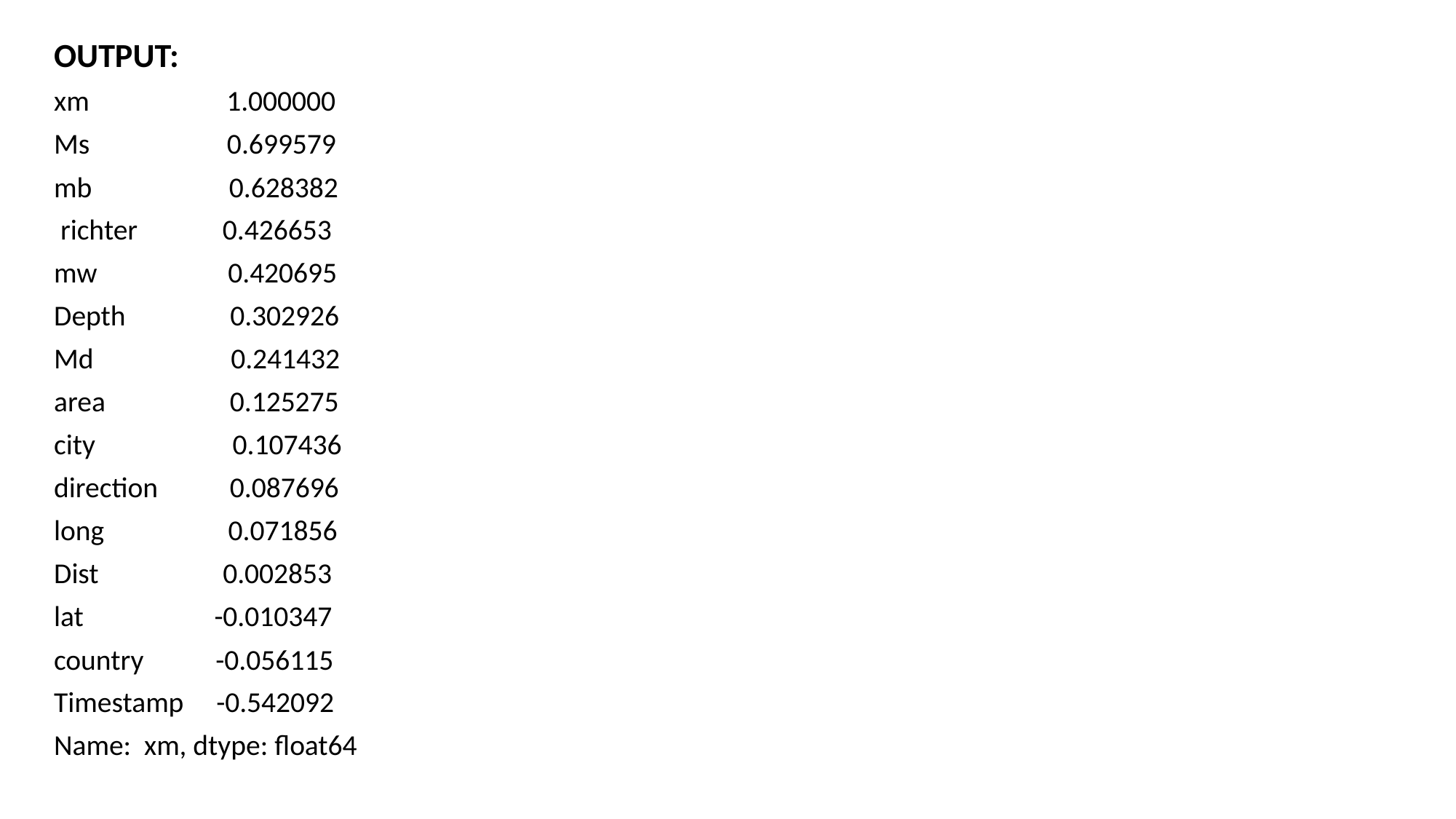

OUTPUT:
xm                     1.000000
Ms                     0.699579
mb                     0.628382
 richter             0.426653
mw                    0.420695
Depth                0.302926
Md                     0.241432
area                   0.125275
city                     0.107436
direction           0.087696
long                   0.071856
Dist                   0.002853
lat                    -0.010347
country           -0.056115
Timestamp     -0.542092
Name:  xm, dtype: float64